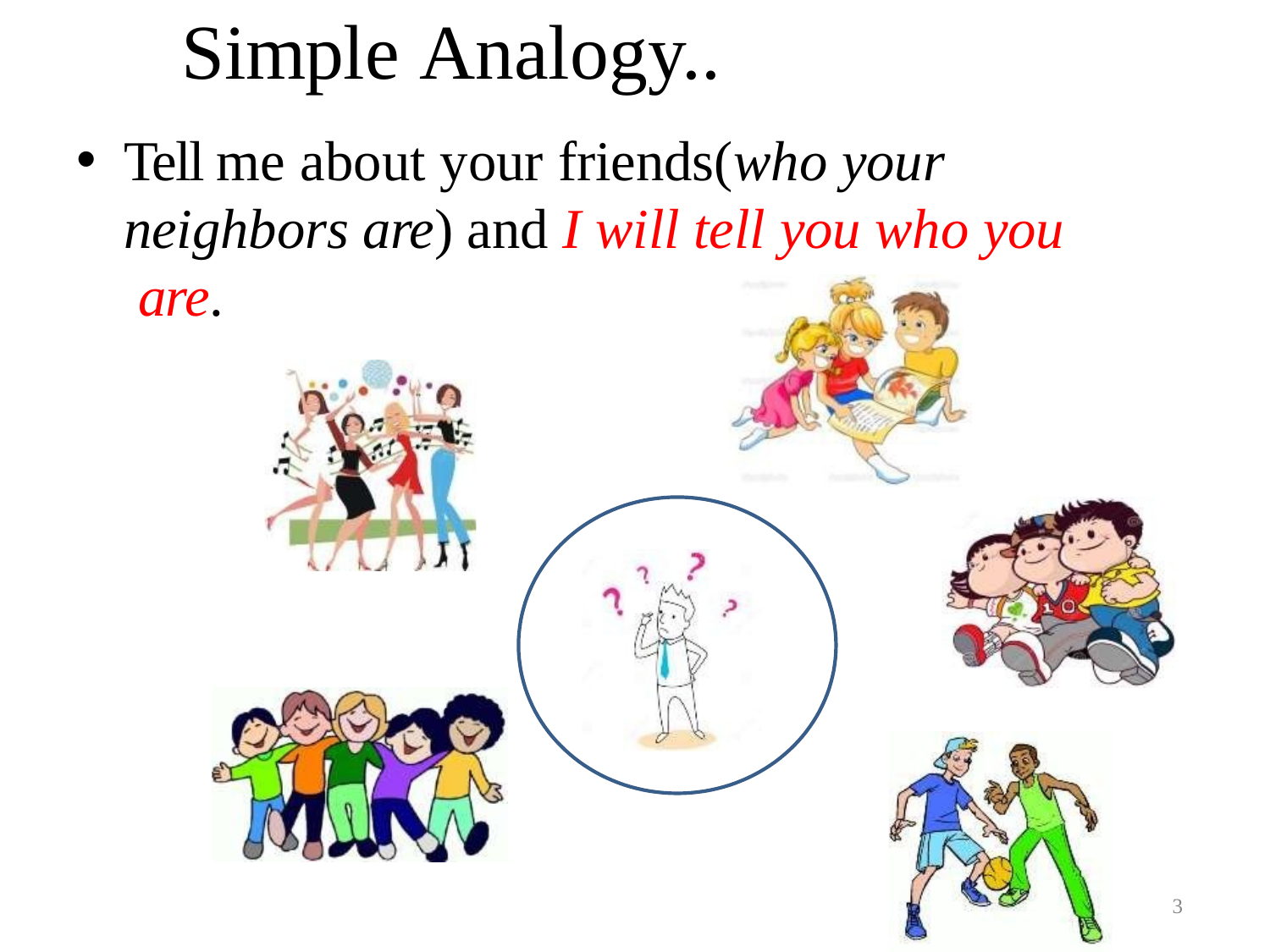

# Simple Analogy..
Tell me about your friends(who your  neighbors are) and I will tell you who you  are.

3